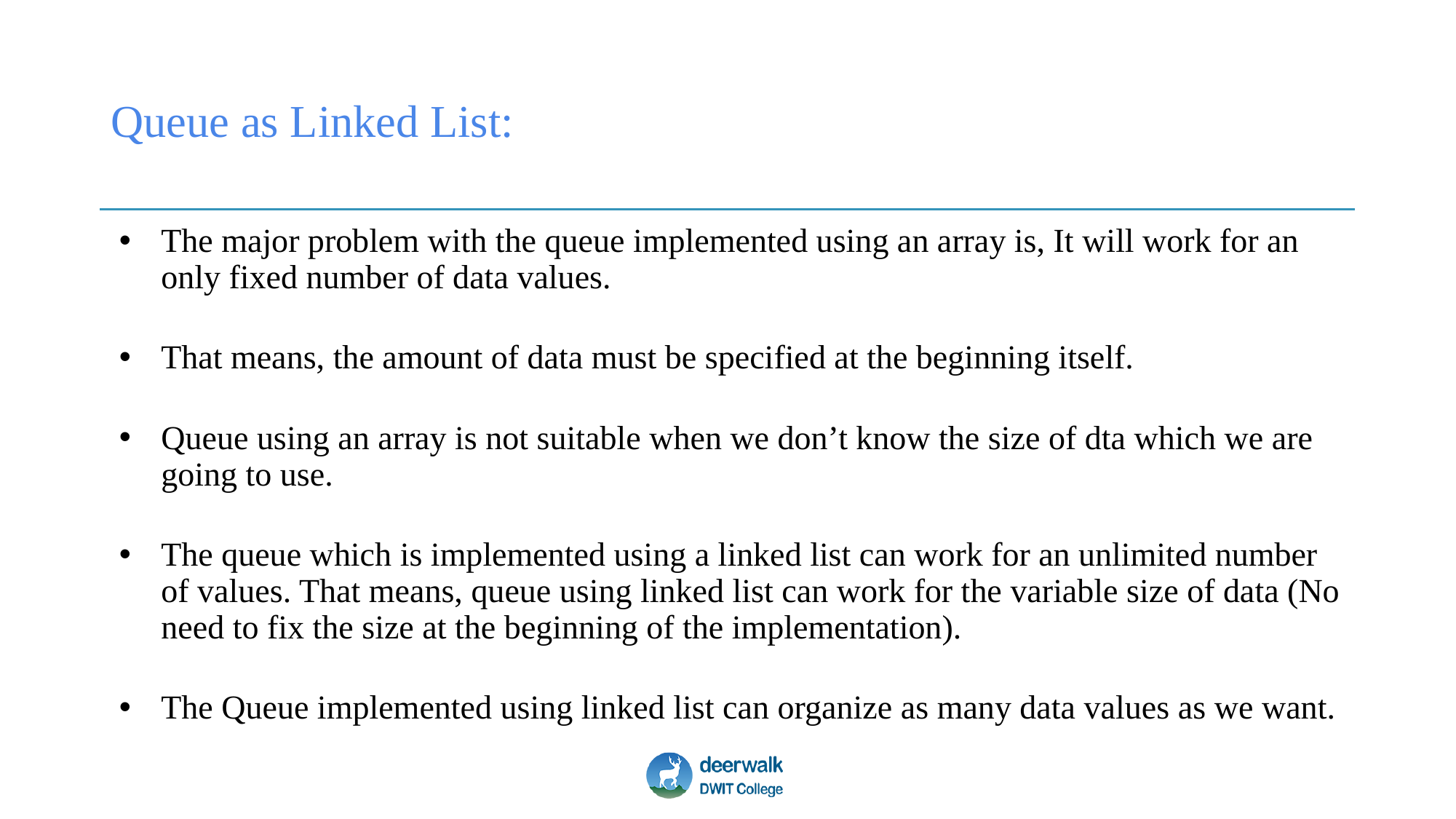

# Queue as Linked List:
The major problem with the queue implemented using an array is, It will work for an only fixed number of data values.

That means, the amount of data must be specified at the beginning itself.

Queue using an array is not suitable when we don’t know the size of dta which we are going to use.

The queue which is implemented using a linked list can work for an unlimited number of values. That means, queue using linked list can work for the variable size of data (No need to fix the size at the beginning of the implementation).

The Queue implemented using linked list can organize as many data values as we want.